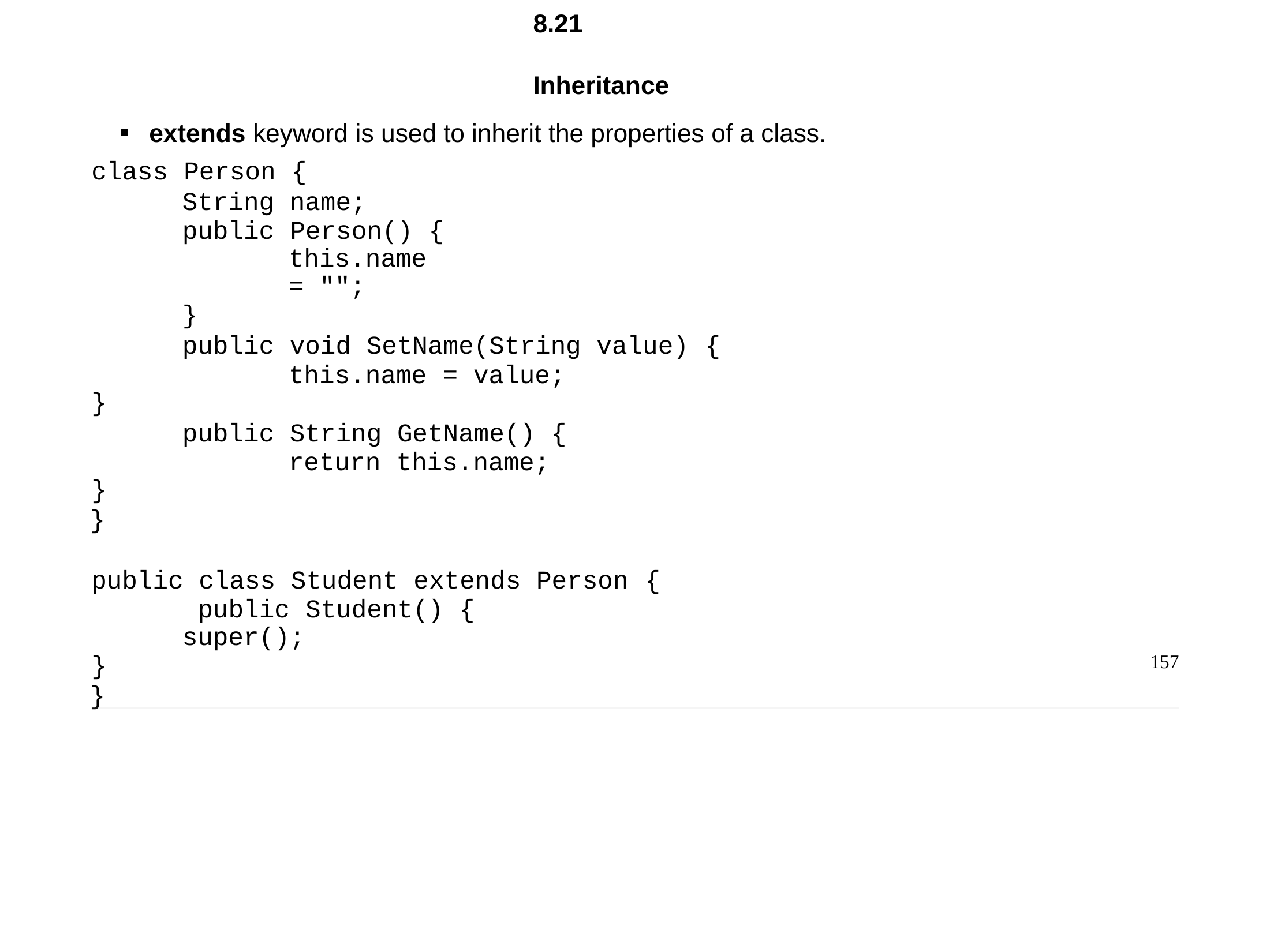

Chapter 8 - Groovy DSL

8.21	Inheritance
extends keyword is used to inherit the properties of a class.
class Person {
String name;  public Person() {
this.name = "";
}
public void SetName(String value) {  this.name = value;
}
public String GetName() {  return this.name;
}
}

public class Student extends Person {  public Student() {
super();
}
}
157